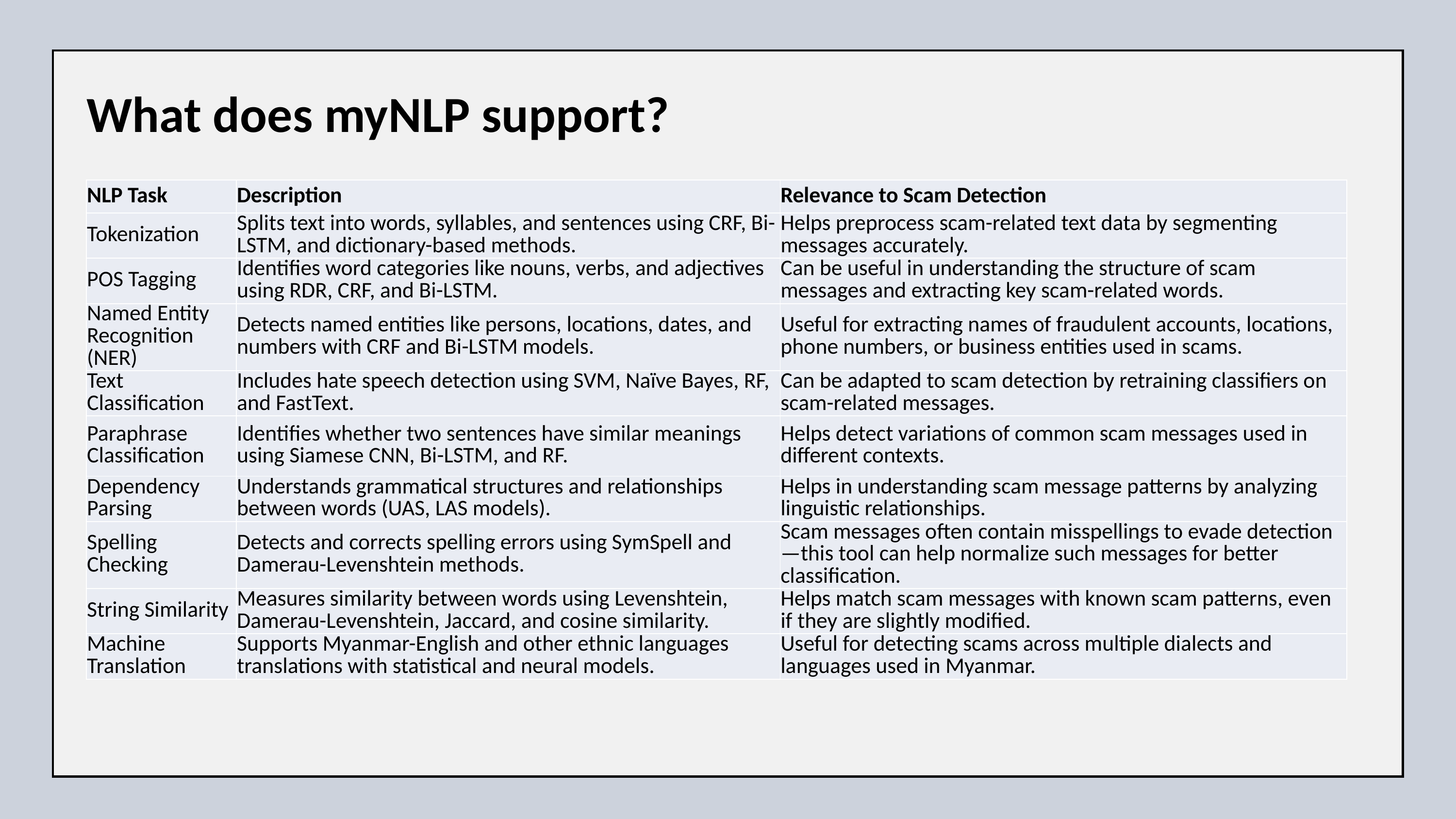

What does myNLP support?
| NLP Task | Description | Relevance to Scam Detection |
| --- | --- | --- |
| Tokenization | Splits text into words, syllables, and sentences using CRF, Bi-LSTM, and dictionary-based methods. | Helps preprocess scam-related text data by segmenting messages accurately. |
| POS Tagging | Identifies word categories like nouns, verbs, and adjectives using RDR, CRF, and Bi-LSTM. | Can be useful in understanding the structure of scam messages and extracting key scam-related words. |
| Named Entity Recognition (NER) | Detects named entities like persons, locations, dates, and numbers with CRF and Bi-LSTM models. | Useful for extracting names of fraudulent accounts, locations, phone numbers, or business entities used in scams. |
| Text Classification | Includes hate speech detection using SVM, Naïve Bayes, RF, and FastText. | Can be adapted to scam detection by retraining classifiers on scam-related messages. |
| Paraphrase Classification | Identifies whether two sentences have similar meanings using Siamese CNN, Bi-LSTM, and RF. | Helps detect variations of common scam messages used in different contexts. |
| Dependency Parsing | Understands grammatical structures and relationships between words (UAS, LAS models). | Helps in understanding scam message patterns by analyzing linguistic relationships. |
| Spelling Checking | Detects and corrects spelling errors using SymSpell and Damerau-Levenshtein methods. | Scam messages often contain misspellings to evade detection—this tool can help normalize such messages for better classification. |
| String Similarity | Measures similarity between words using Levenshtein, Damerau-Levenshtein, Jaccard, and cosine similarity. | Helps match scam messages with known scam patterns, even if they are slightly modified. |
| Machine Translation | Supports Myanmar-English and other ethnic languages translations with statistical and neural models. | Useful for detecting scams across multiple dialects and languages used in Myanmar. |